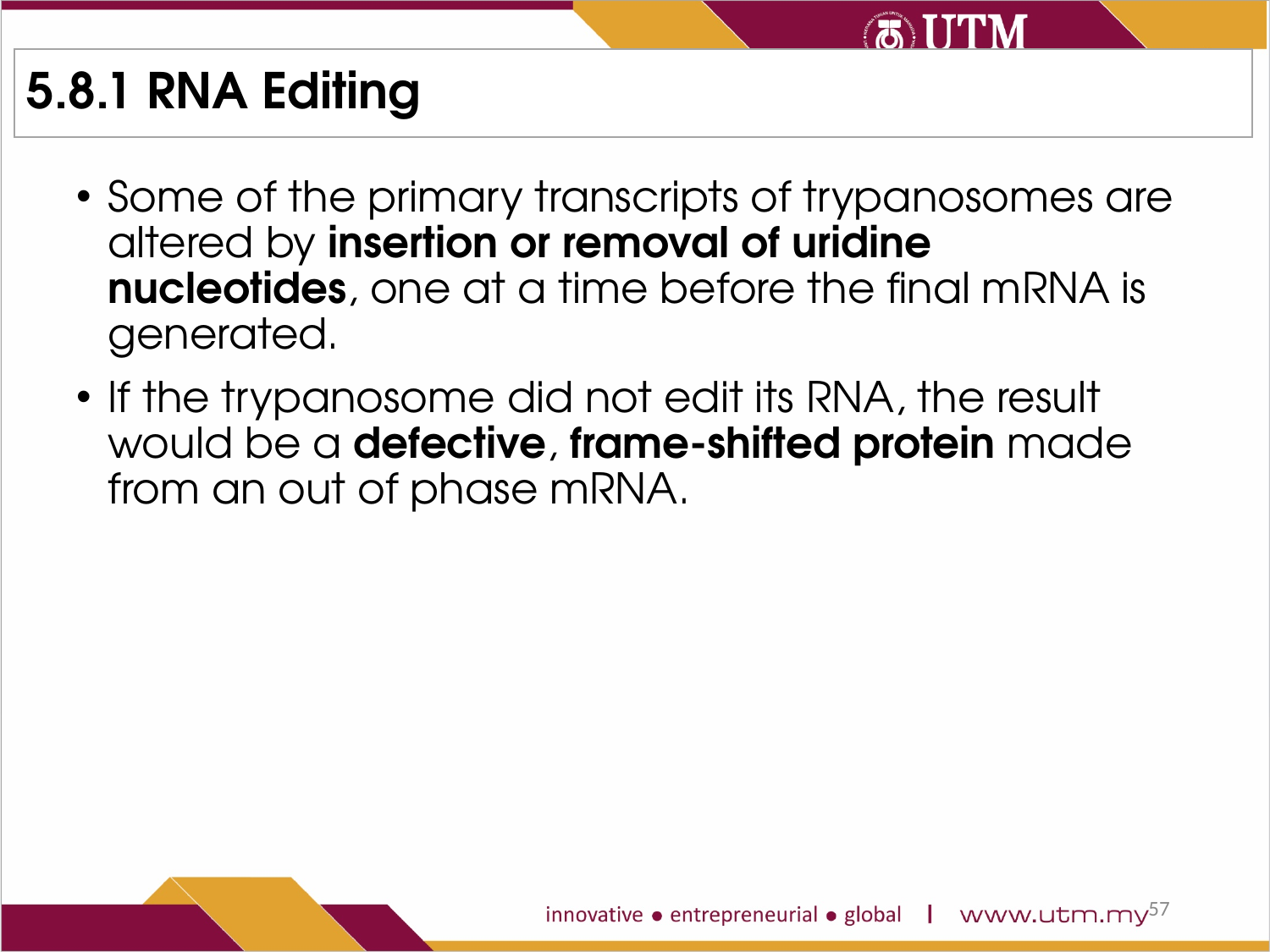

# 5.8.1 RNA Editing
Some of the primary transcripts of trypanosomes are altered by insertion or removal of uridine nucleotides, one at a time before the final mRNA is generated.
If the trypanosome did not edit its RNA, the result would be a defective, frame-shifted protein made from an out of phase mRNA.
57